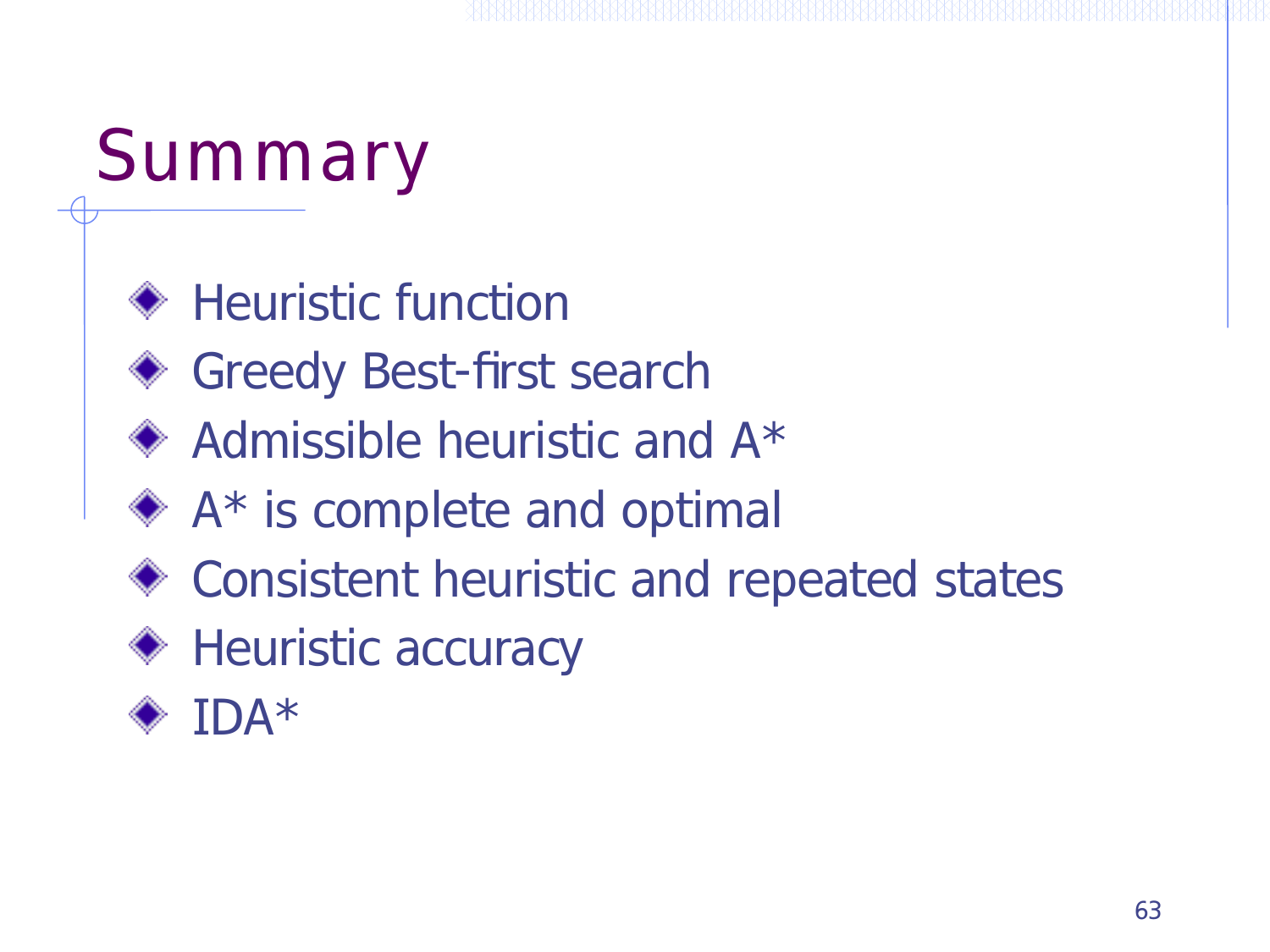

# Summary
 Heuristic function
 Greedy Best-first search
 Admissible heuristic and A*
 A* is complete and optimal
 Consistent heuristic and repeated states
 Heuristic accuracy
 IDA*

63